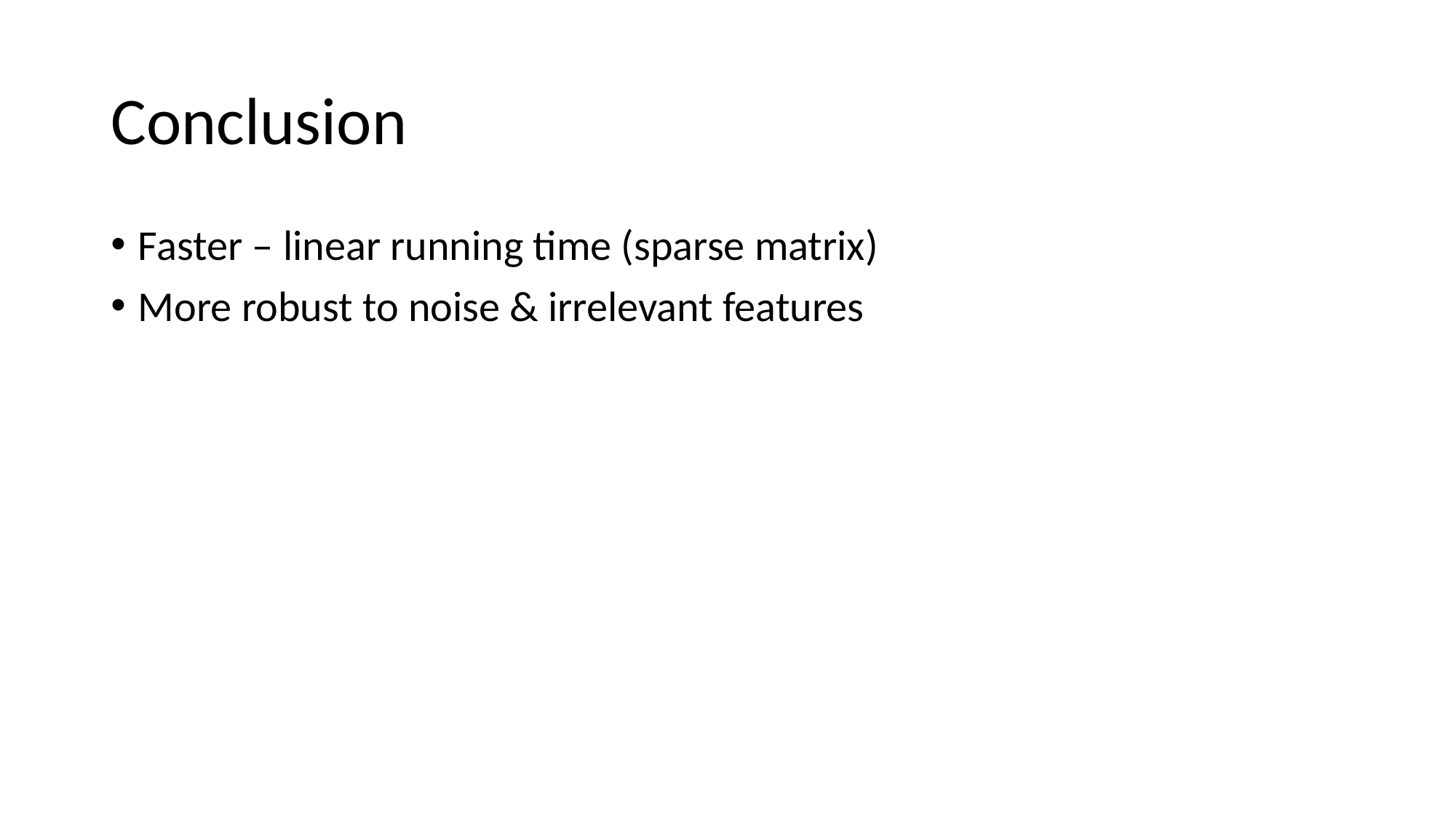

# Conclusion
Faster – linear running time (sparse matrix)
More robust to noise & irrelevant features